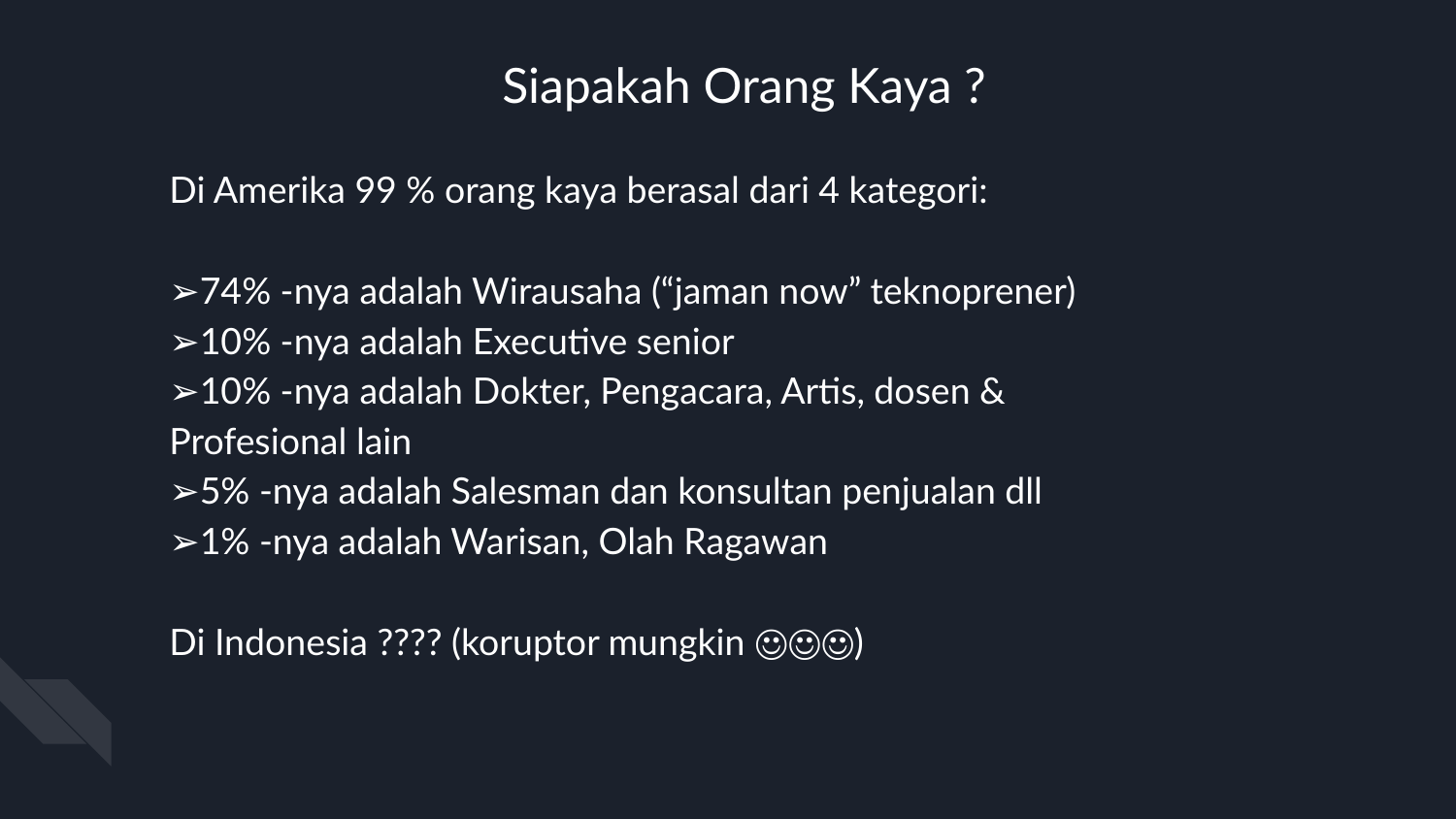

Siapakah Orang Kaya ?
Di Amerika 99 % orang kaya berasal dari 4 kategori:

➢74% -nya adalah Wirausaha (“jaman now” teknoprener)
➢10% -nya adalah Executive senior
➢10% -nya adalah Dokter, Pengacara, Artis, dosen &
Profesional lain
➢5% -nya adalah Salesman dan konsultan penjualan dll
➢1% -nya adalah Warisan, Olah Ragawan

Di Indonesia ???? (koruptor mungkin ☺☺☺)